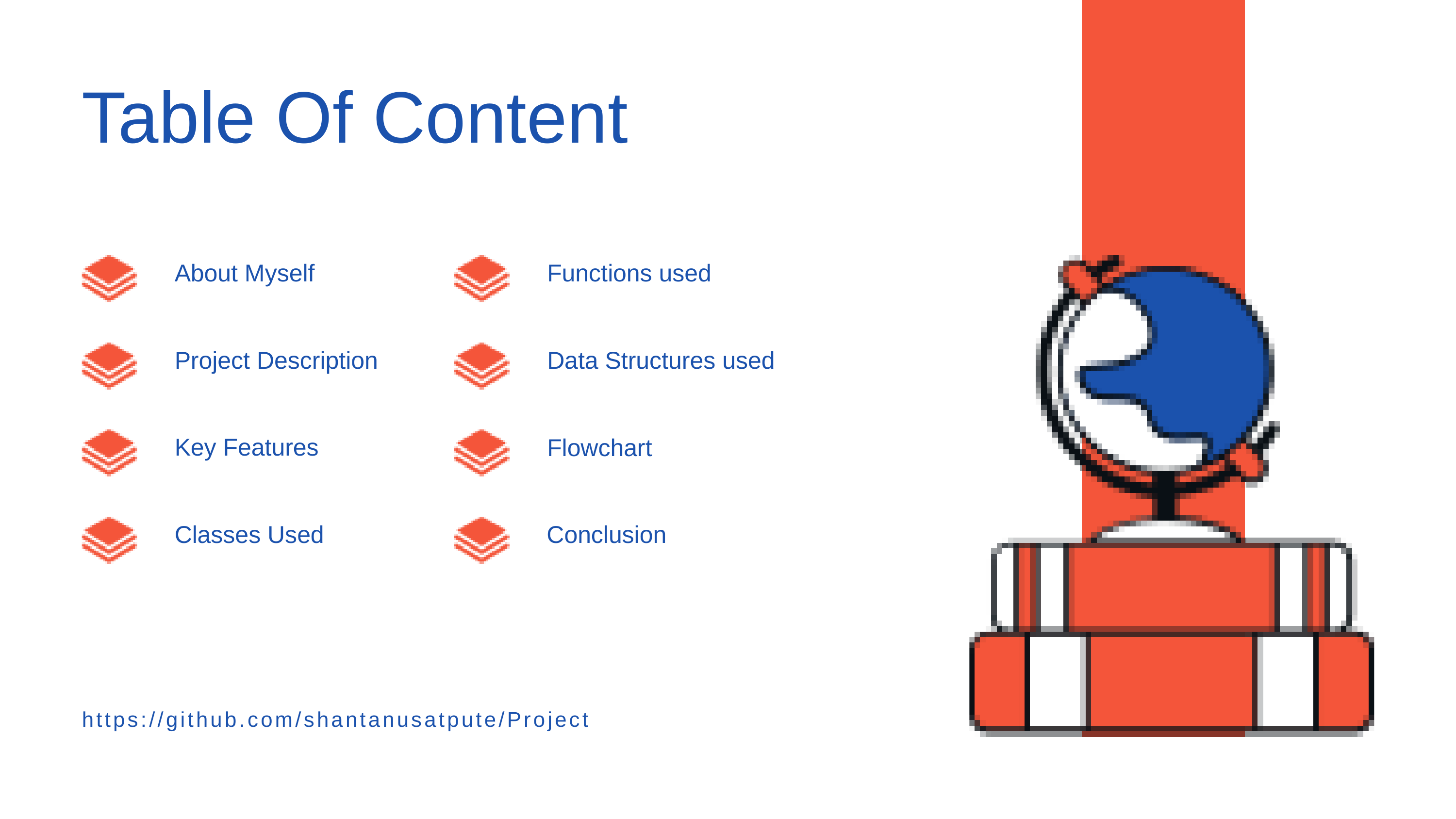

Table Of Content

About Myself
Functions used

Project Description
Data Structures used

Key Features
Flowchart

Classes Used
Conclusion
https://github.com/shantanusatpute/Project